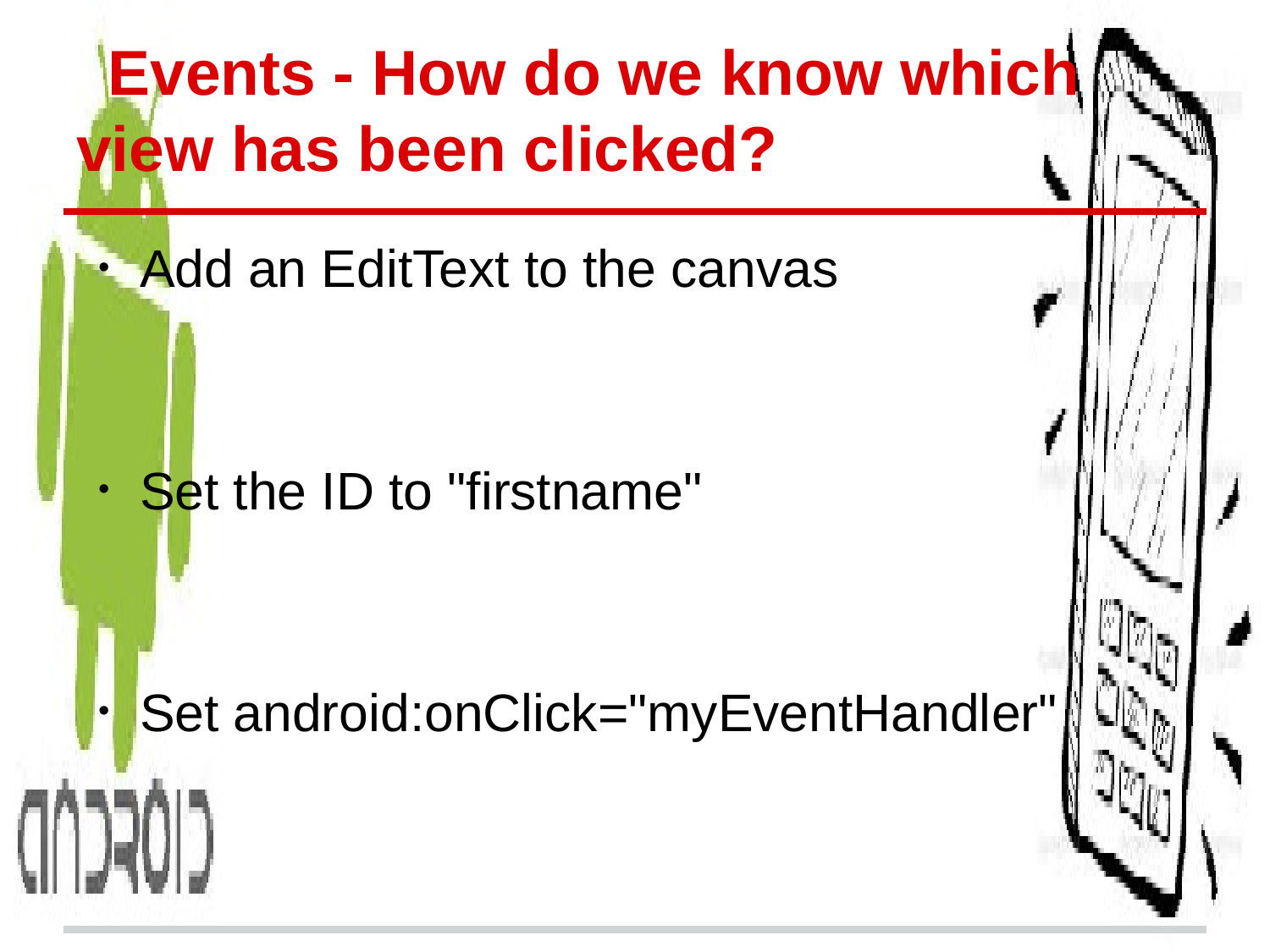

# Events - How do we know which view has been clicked?
Add an EditText to the canvas

Set the ID to "firstname"

Set android:onClick="myEventHandler"